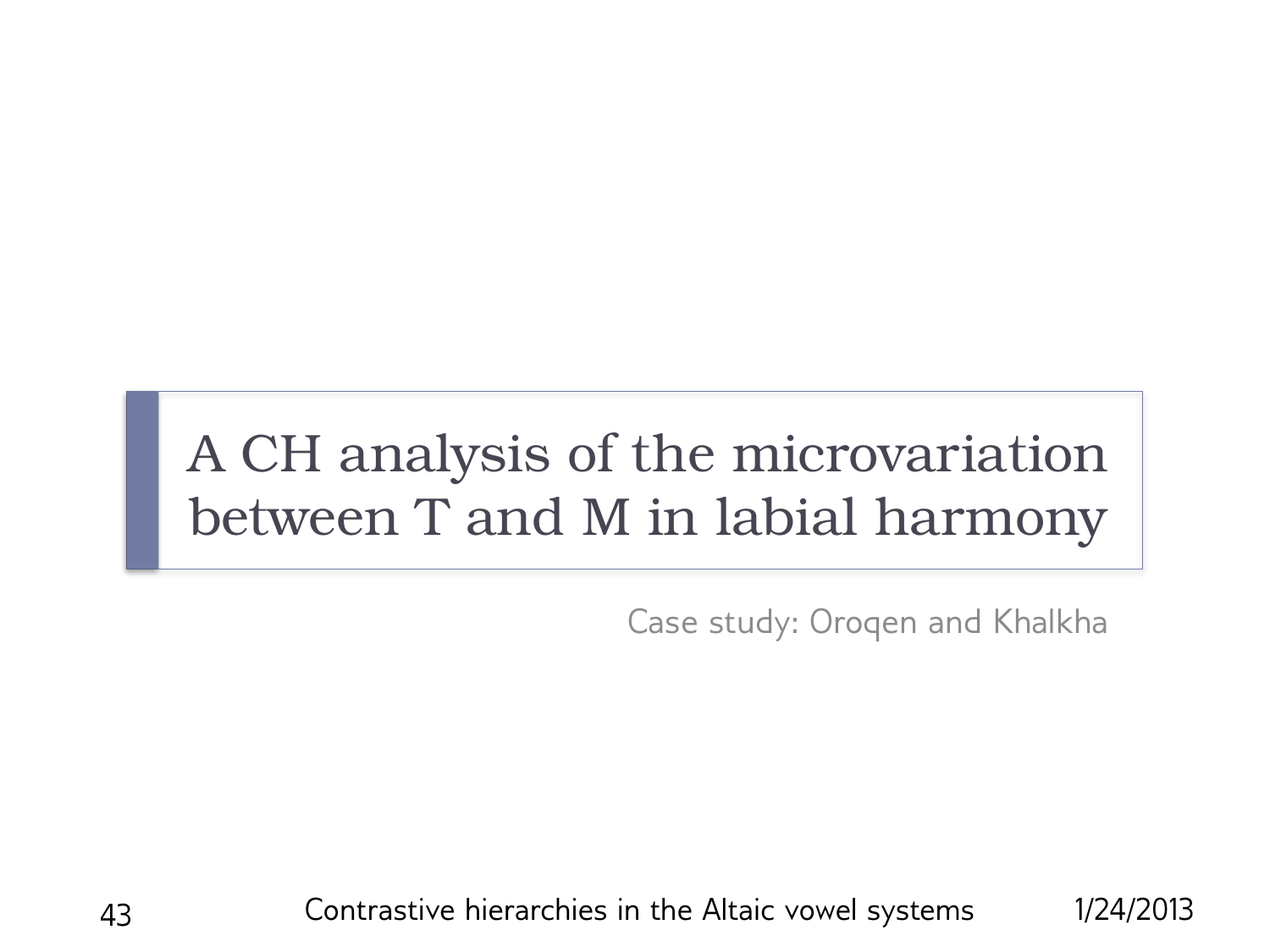

# A CH analysis of the microvariation between T and M in labial harmony
Case study: Oroqen and Khalkha
Contrastive hierarchies in the Altaic vowel systems
1/24/2013
43